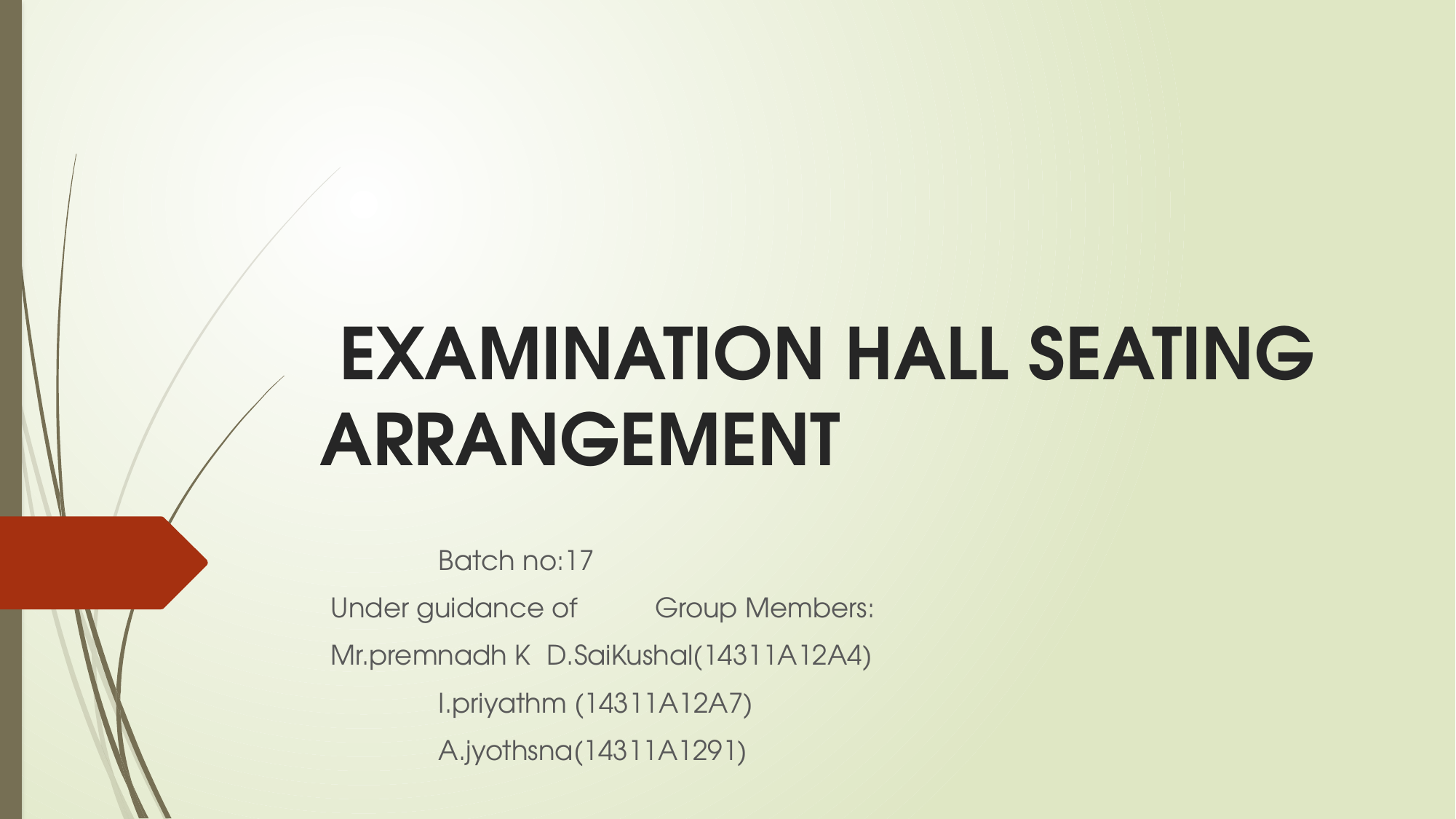

# EXAMINATION HALL SEATING ARRANGEMENT
													Batch no:17
Under guidance of								Group Members:
Mr.premnadh K								D.SaiKushal(14311A12A4)
											I.priyathm (14311A12A7)
											A.jyothsna(14311A1291)